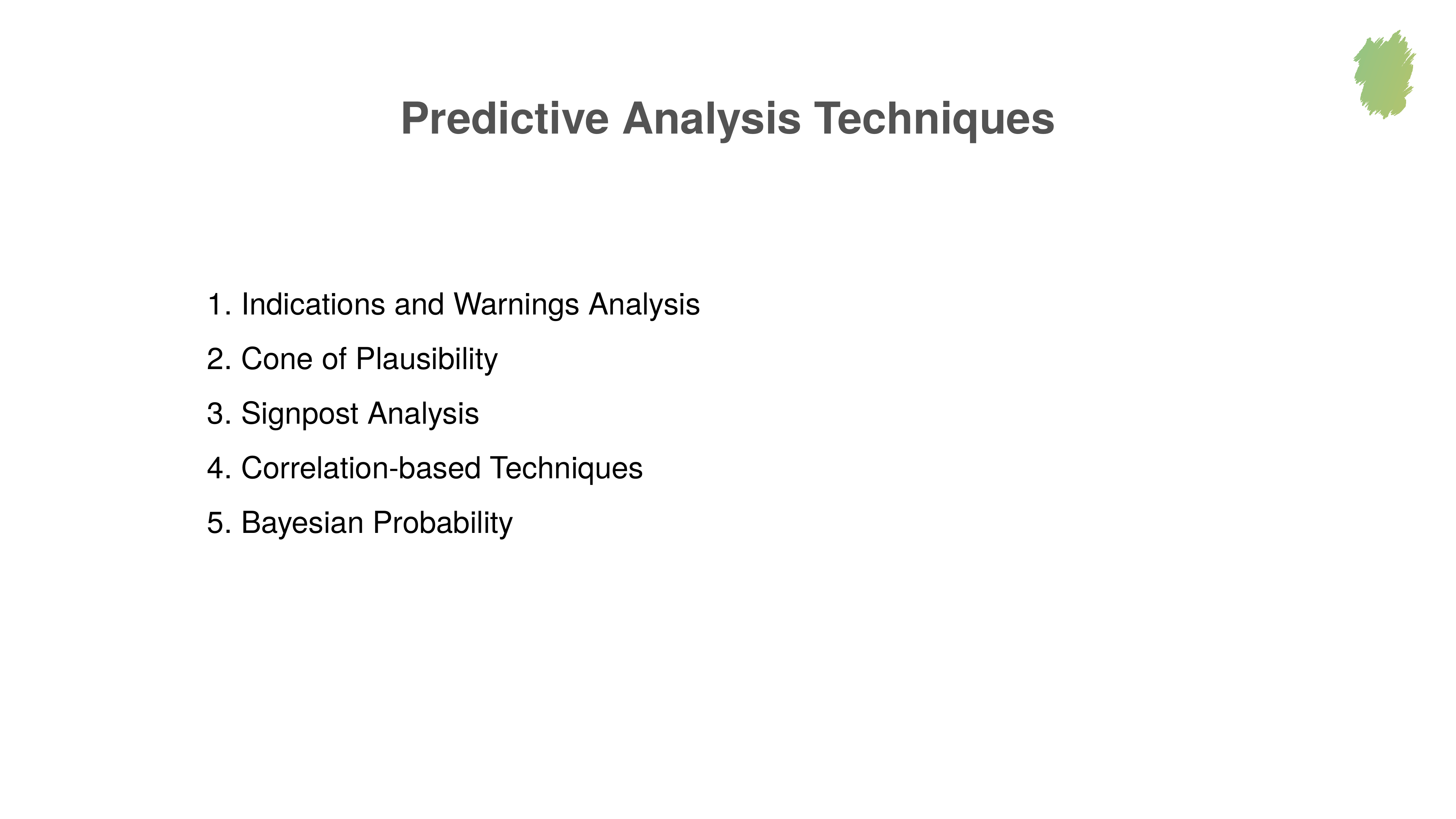

5
Predictive Analysis Techniques
 Indications and Warnings Analysis
 Cone of Plausibility
 Signpost Analysis
 Correlation-based Techniques
 Bayesian Probability